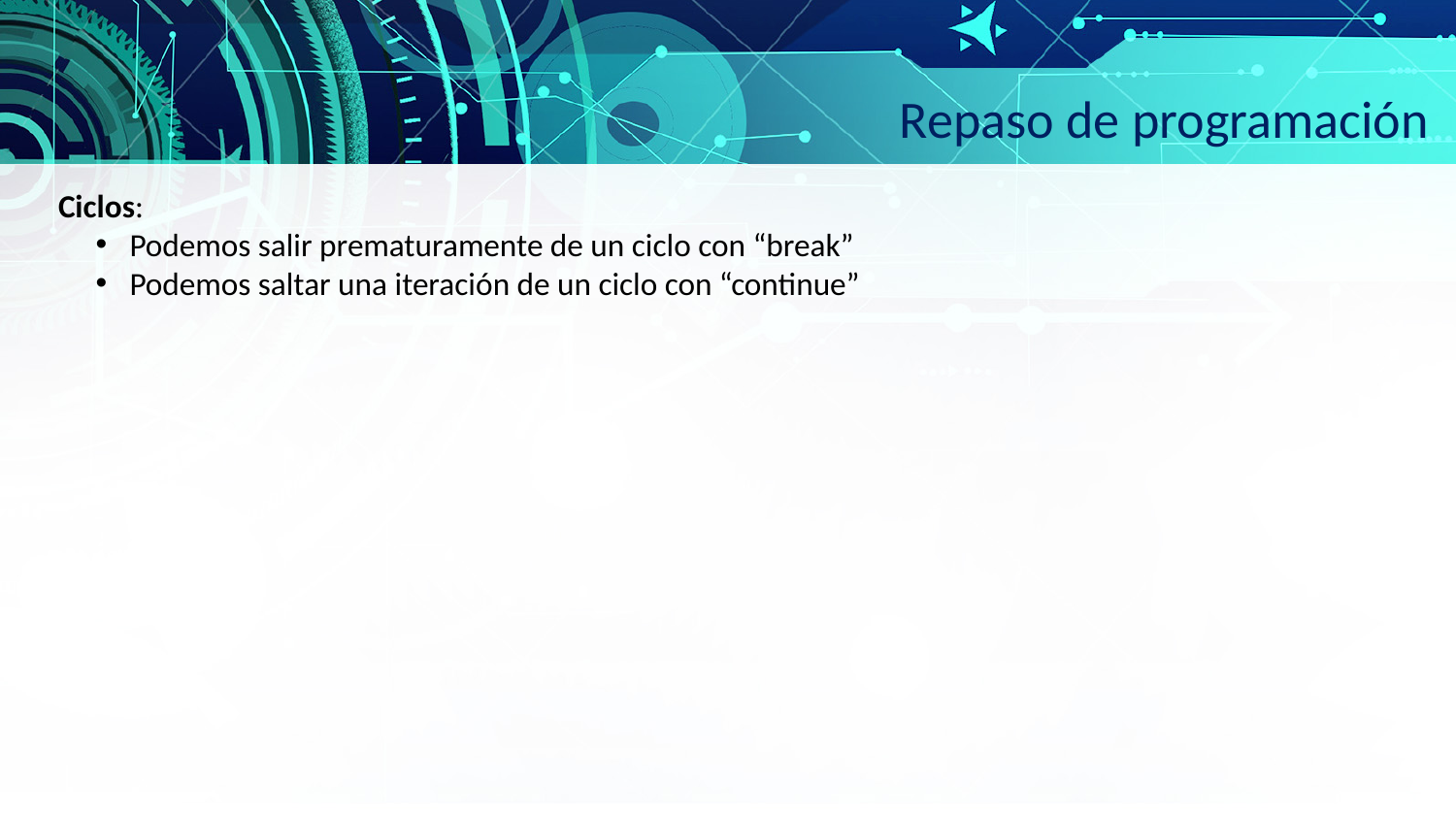

Repaso de programación
Ciclos:
Podemos salir prematuramente de un ciclo con “break”
Podemos saltar una iteración de un ciclo con “continue”